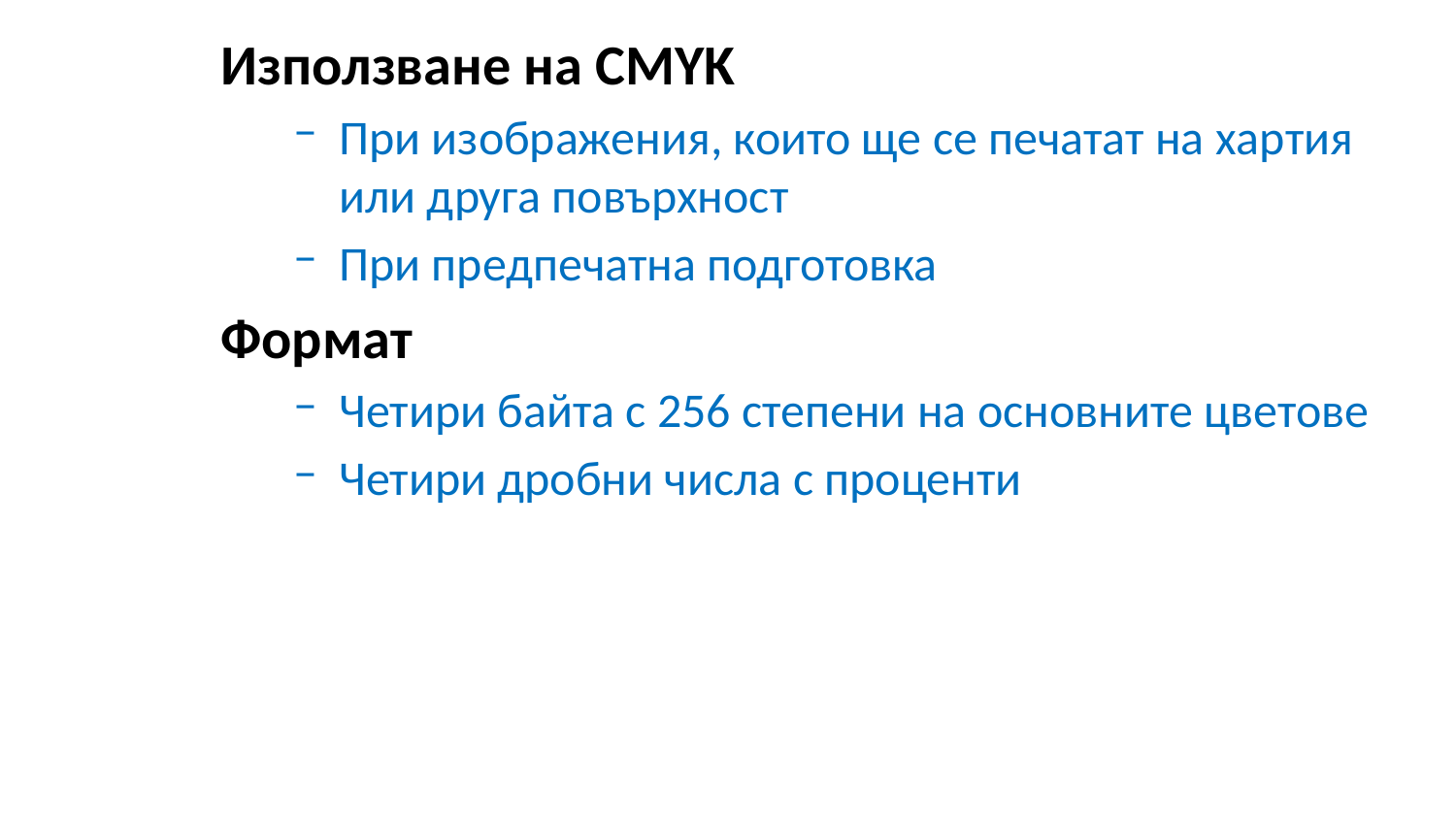

Използване на CMYK
При изображения, които ще се печатат на хартия или друга повърхност
При предпечатна подготовка
Формат
Четири байта с 256 степени на основните цветове
Четири дробни числа с проценти